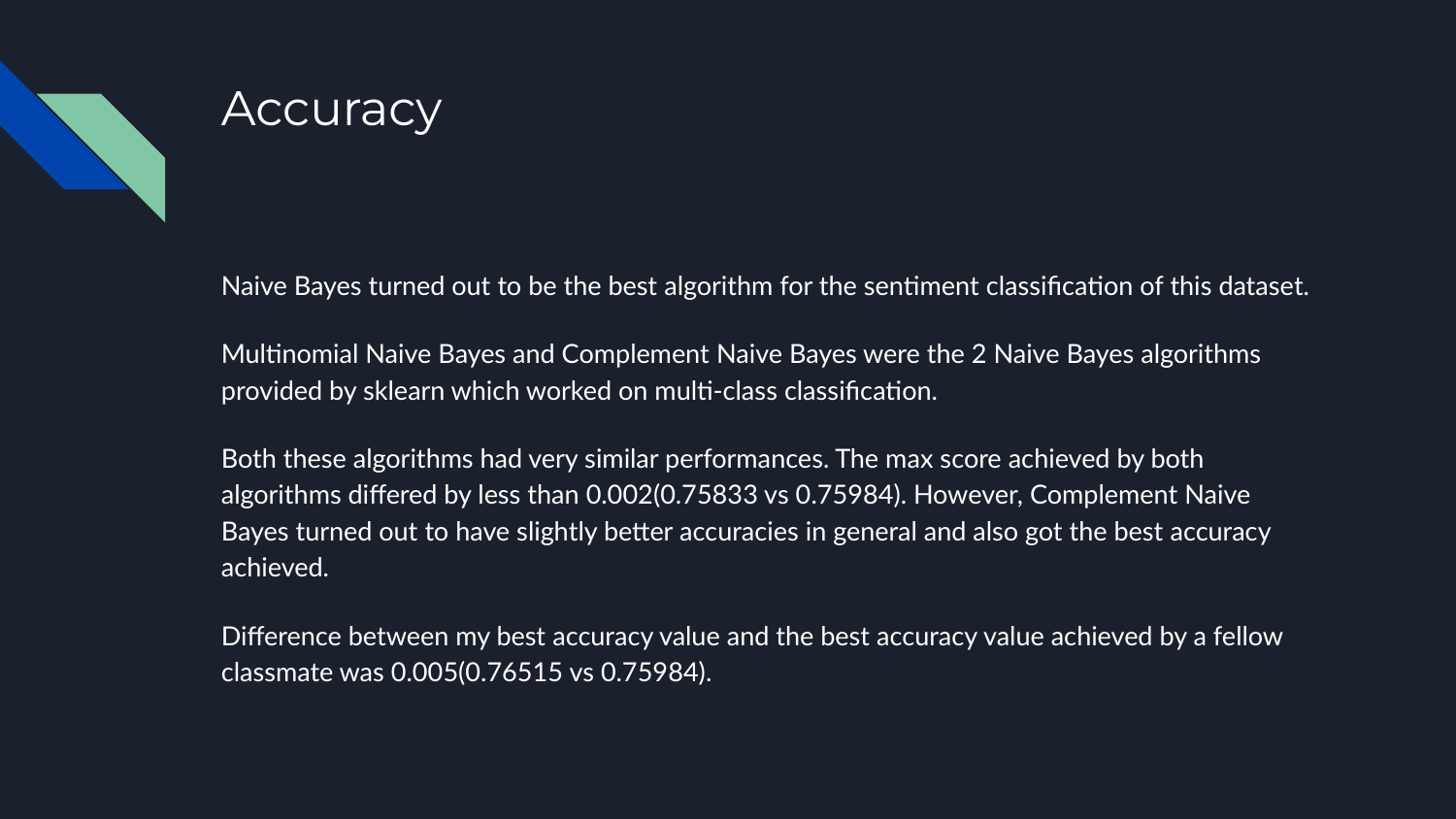

# Accuracy
Naive Bayes turned out to be the best algorithm for the sentiment classification of this dataset.
Multinomial Naive Bayes and Complement Naive Bayes were the 2 Naive Bayes algorithms provided by sklearn which worked on multi-class classification.
Both these algorithms had very similar performances. The max score achieved by both algorithms differed by less than 0.002(0.75833 vs 0.75984). However, Complement Naive Bayes turned out to have slightly better accuracies in general and also got the best accuracy achieved.
Difference between my best accuracy value and the best accuracy value achieved by a fellow classmate was 0.005(0.76515 vs 0.75984).